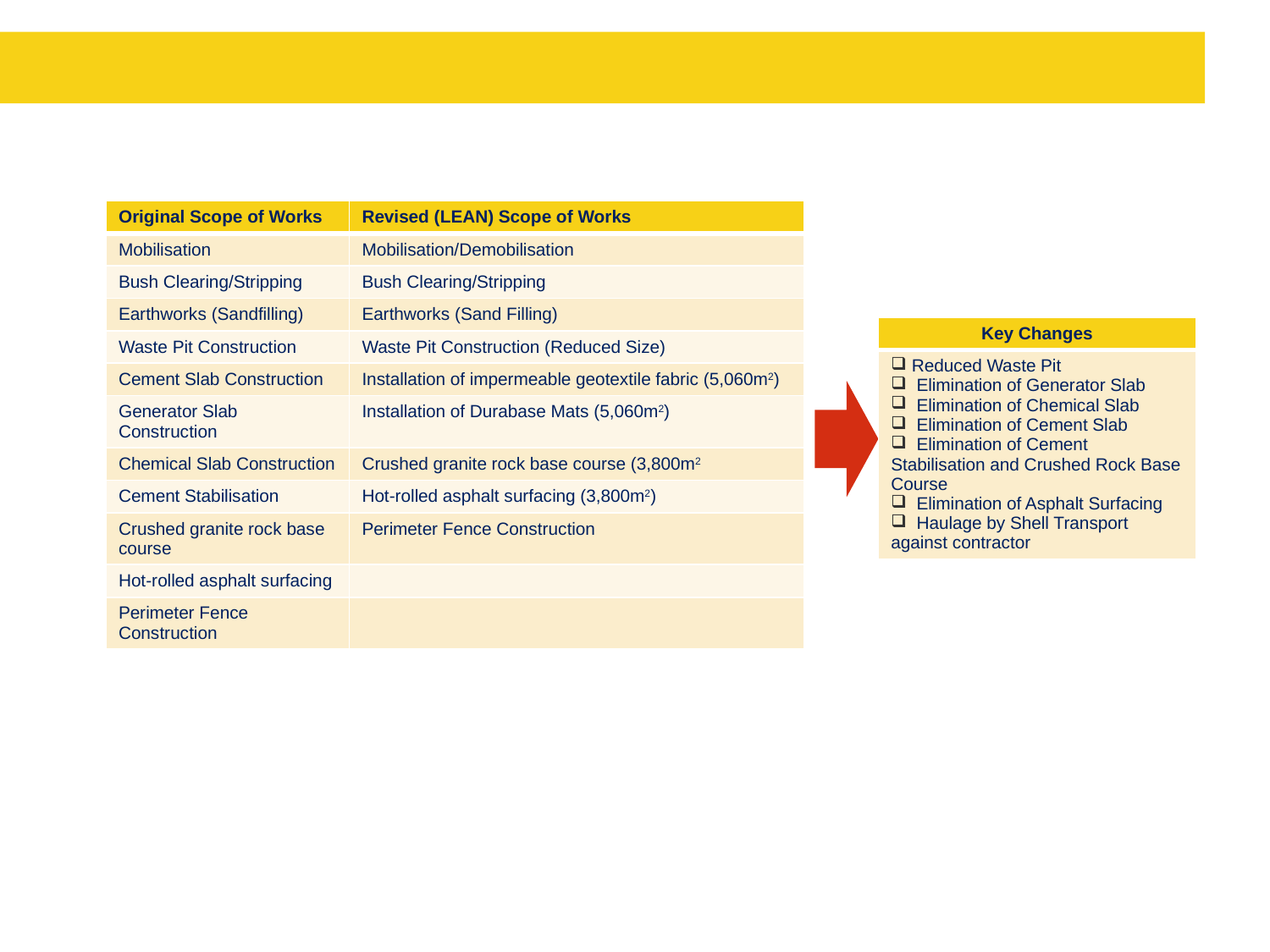

#
| Original Scope of Works | Revised (LEAN) Scope of Works |
| --- | --- |
| Mobilisation | Mobilisation/Demobilisation |
| Bush Clearing/Stripping | Bush Clearing/Stripping |
| Earthworks (Sandfilling) | Earthworks (Sand Filling) |
| Waste Pit Construction | Waste Pit Construction (Reduced Size) |
| Cement Slab Construction | Installation of impermeable geotextile fabric (5,060m2) |
| Generator Slab Construction | Installation of Durabase Mats (5,060m2) |
| Chemical Slab Construction | Crushed granite rock base course (3,800m2 |
| Cement Stabilisation | Hot-rolled asphalt surfacing (3,800m2) |
| Crushed granite rock base course | Perimeter Fence Construction |
| Hot-rolled asphalt surfacing |  |
| Perimeter Fence Construction |  |
| Key Changes |
| --- |
| Reduced Waste Pit Elimination of Generator Slab Elimination of Chemical Slab Elimination of Cement Slab Elimination of Cement Stabilisation and Crushed Rock Base Course Elimination of Asphalt Surfacing Haulage by Shell Transport against contractor |